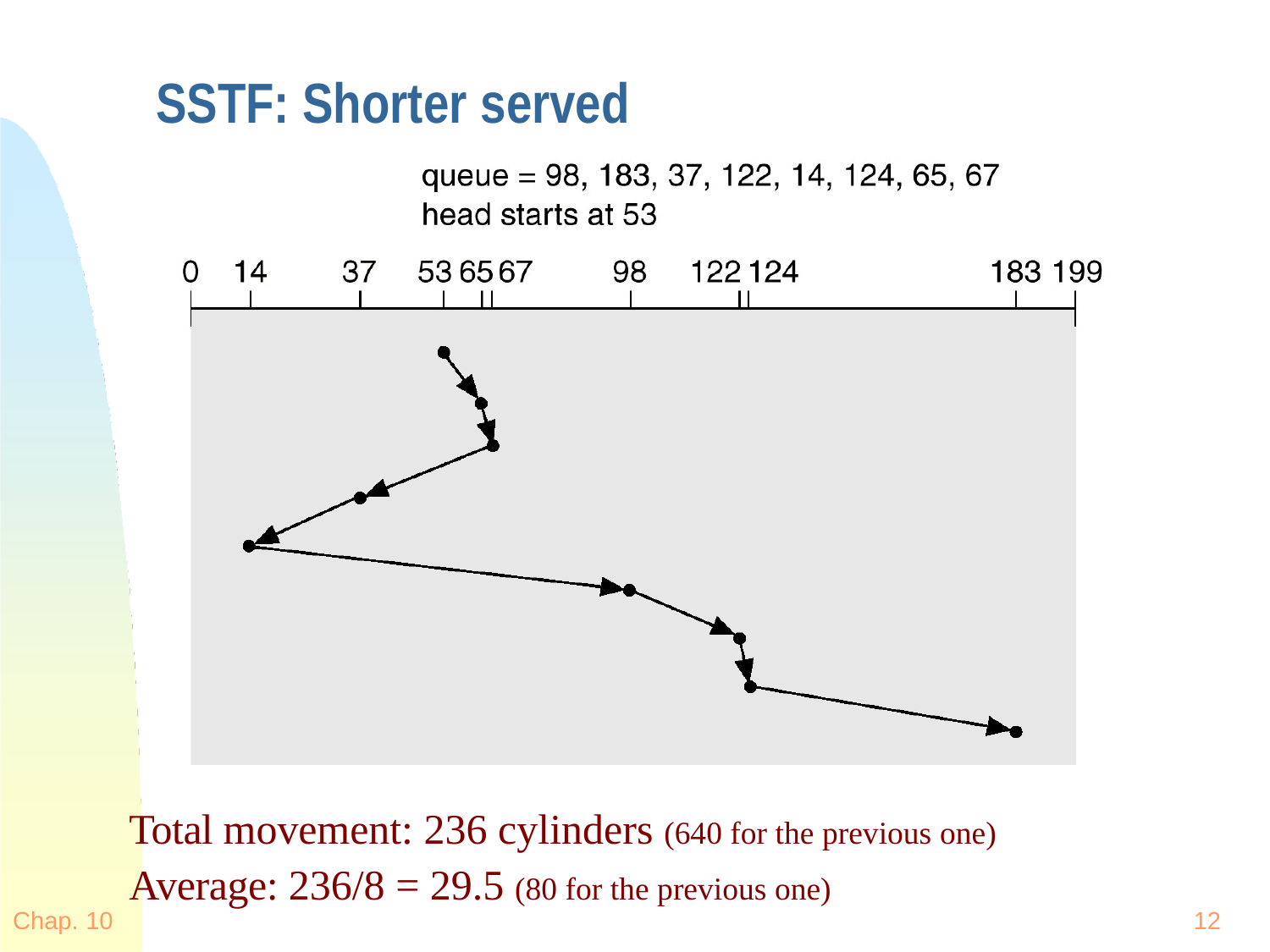

# SSTF: Shorter served

Total movement: 236 cylinders (640 for the previous one)
Average: 236/8 = 29.5 (80 for the previous one)
Chap. 10
12